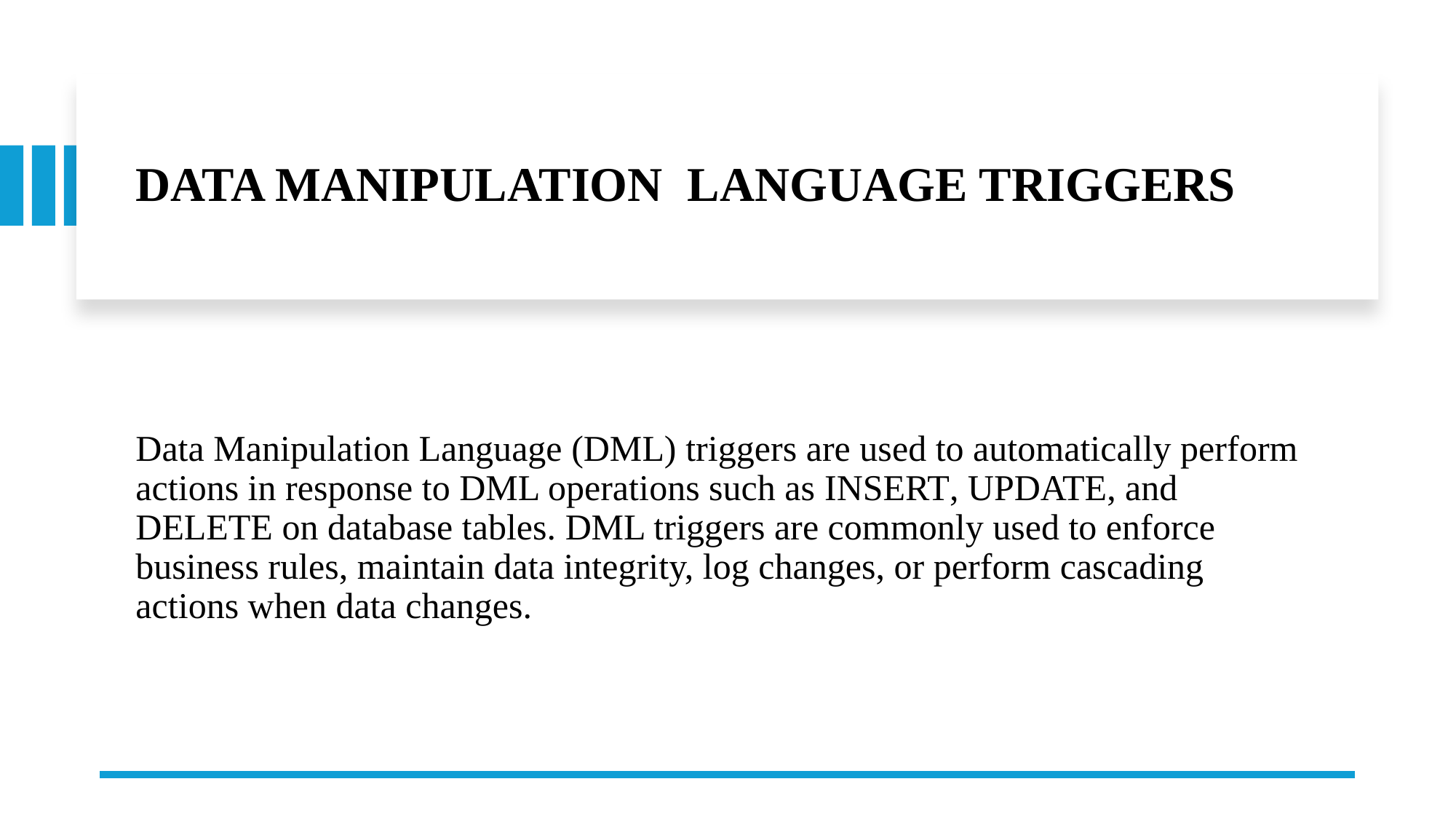

# DATA MANIPULATION  LANGUAGE TRIGGERS

Data Manipulation Language (DML) triggers are used to automatically perform actions in response to DML operations such as INSERT, UPDATE, and DELETE on database tables. DML triggers are commonly used to enforce business rules, maintain data integrity, log changes, or perform cascading actions when data changes.
7